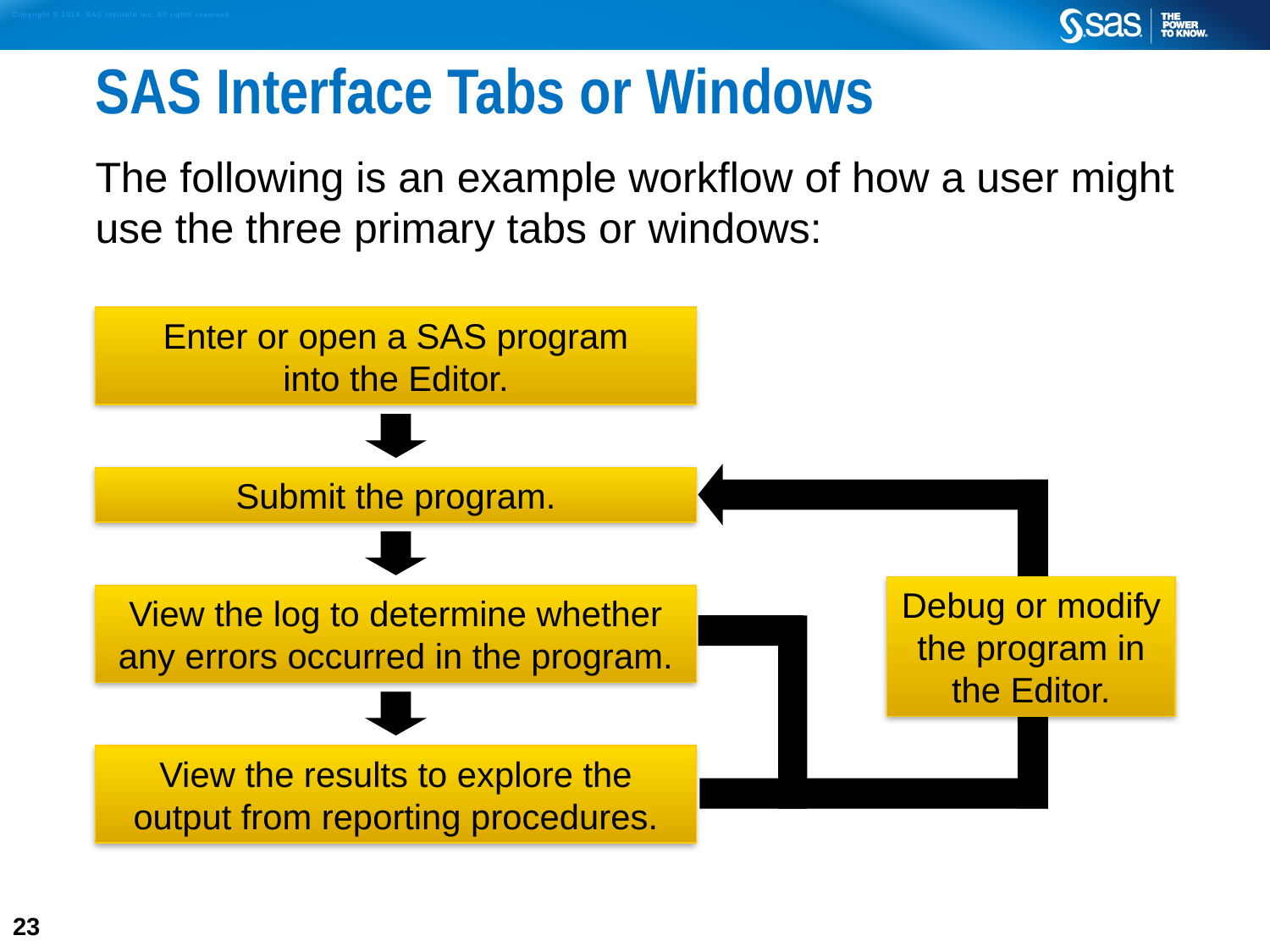

# SAS Interface Tabs or Windows
The following is an example workflow of how a user might use the three primary tabs or windows:
Enter or open a SAS program
into the Editor.

Submit the program.

Debug or modify the program in the Editor.
View the log to determine whether any errors occurred in the program.

View the results to explore the output from reporting procedures.